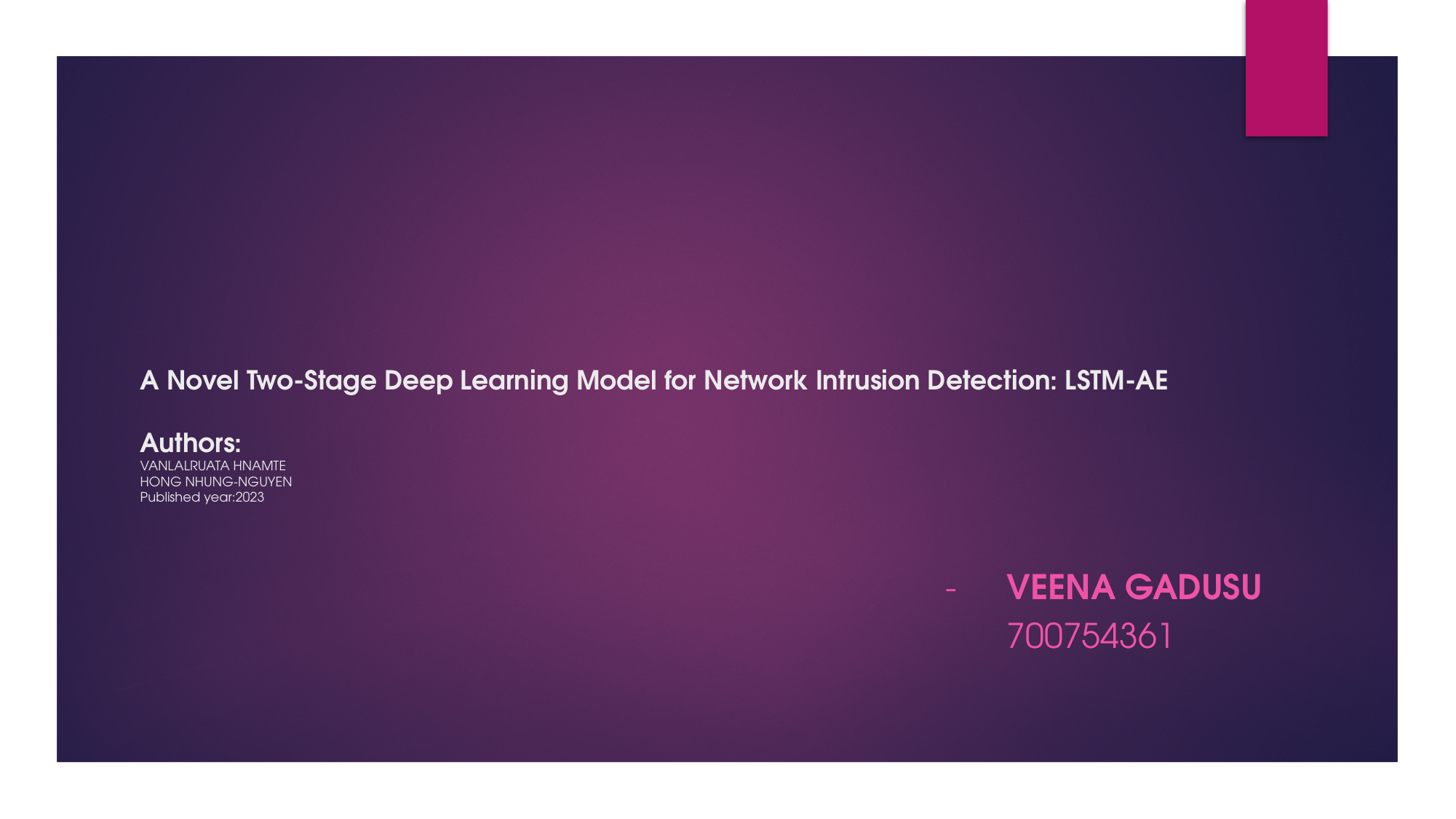

# A Novel Two-Stage Deep Learning Model for Network Intrusion Detection: LSTM-AE Authors: VANLALRUATA HNAMTE HONG NHUNG-NGUYEN Published year:2023
-	Veena Gadusu
	700754361